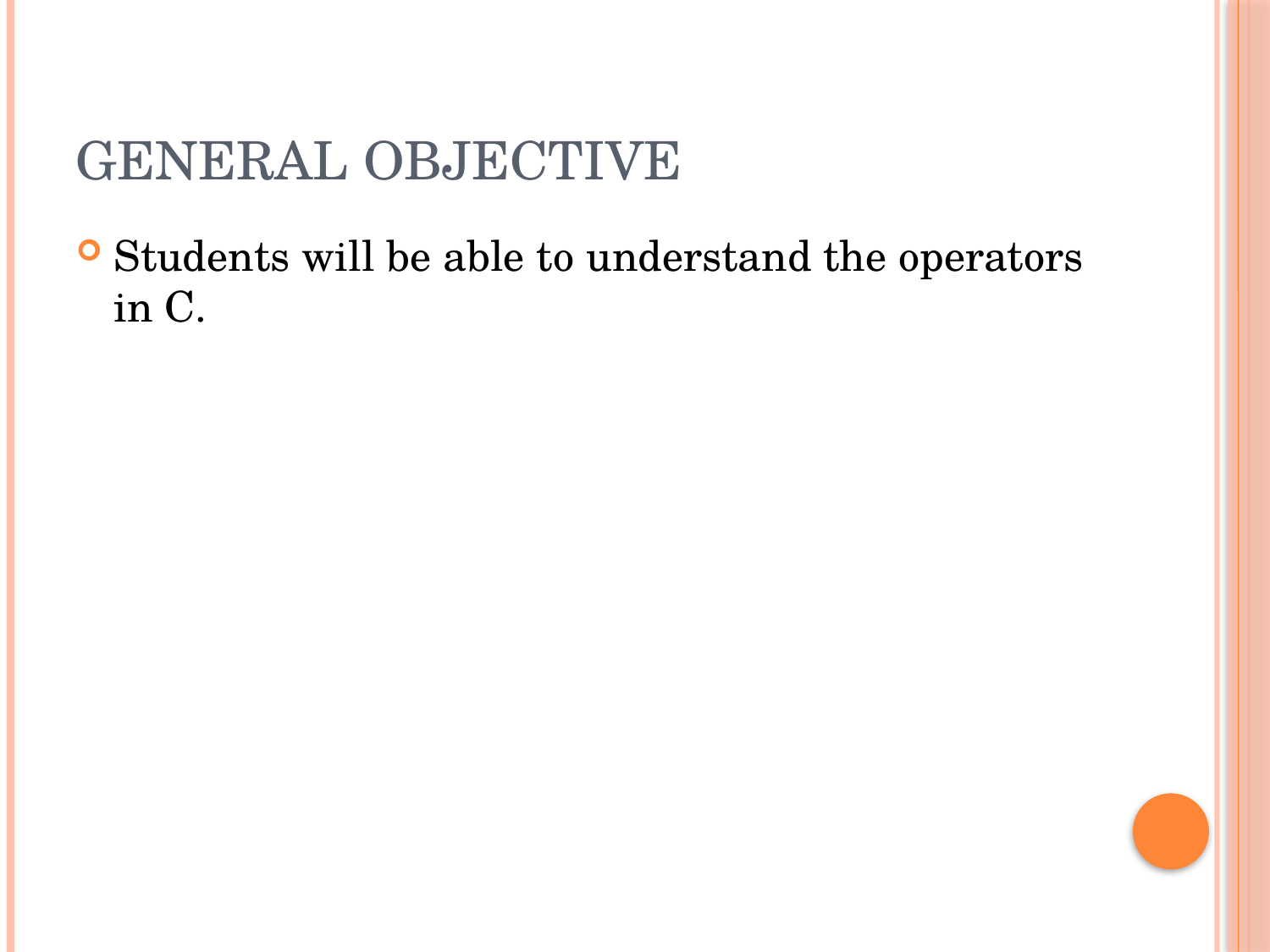

# General objective
Students will be able to understand the operators in C.